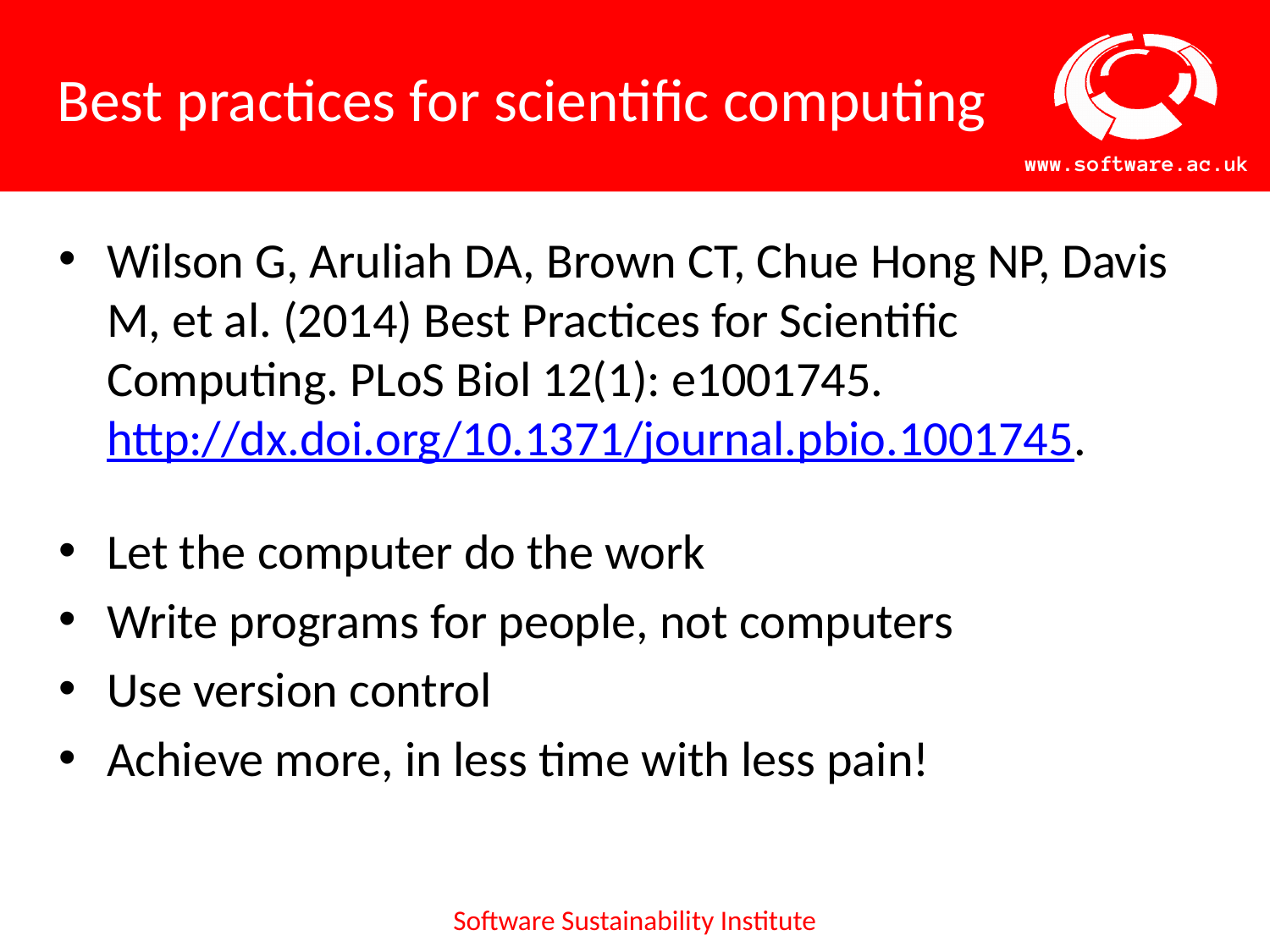

# Best practices for scientific computing
Wilson G, Aruliah DA, Brown CT, Chue Hong NP, Davis M, et al. (2014) Best Practices for Scientific Computing. PLoS Biol 12(1): e1001745. http://dx.doi.org/10.1371/journal.pbio.1001745.

Let the computer do the work
Write programs for people, not computers
Use version control
Achieve more, in less time with less pain!